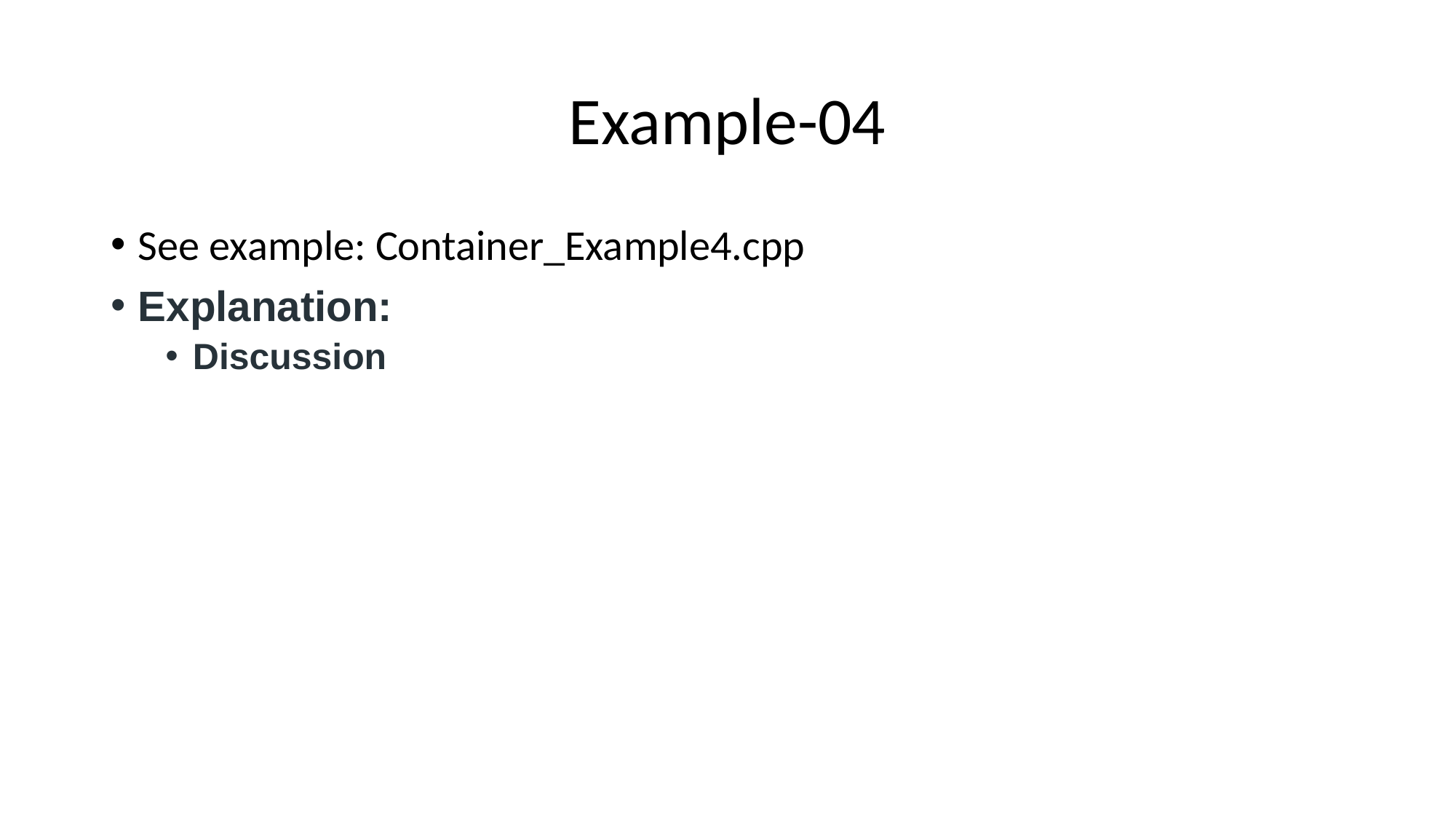

# Example-04
See example: Container_Example4.cpp
Explanation:
Discussion